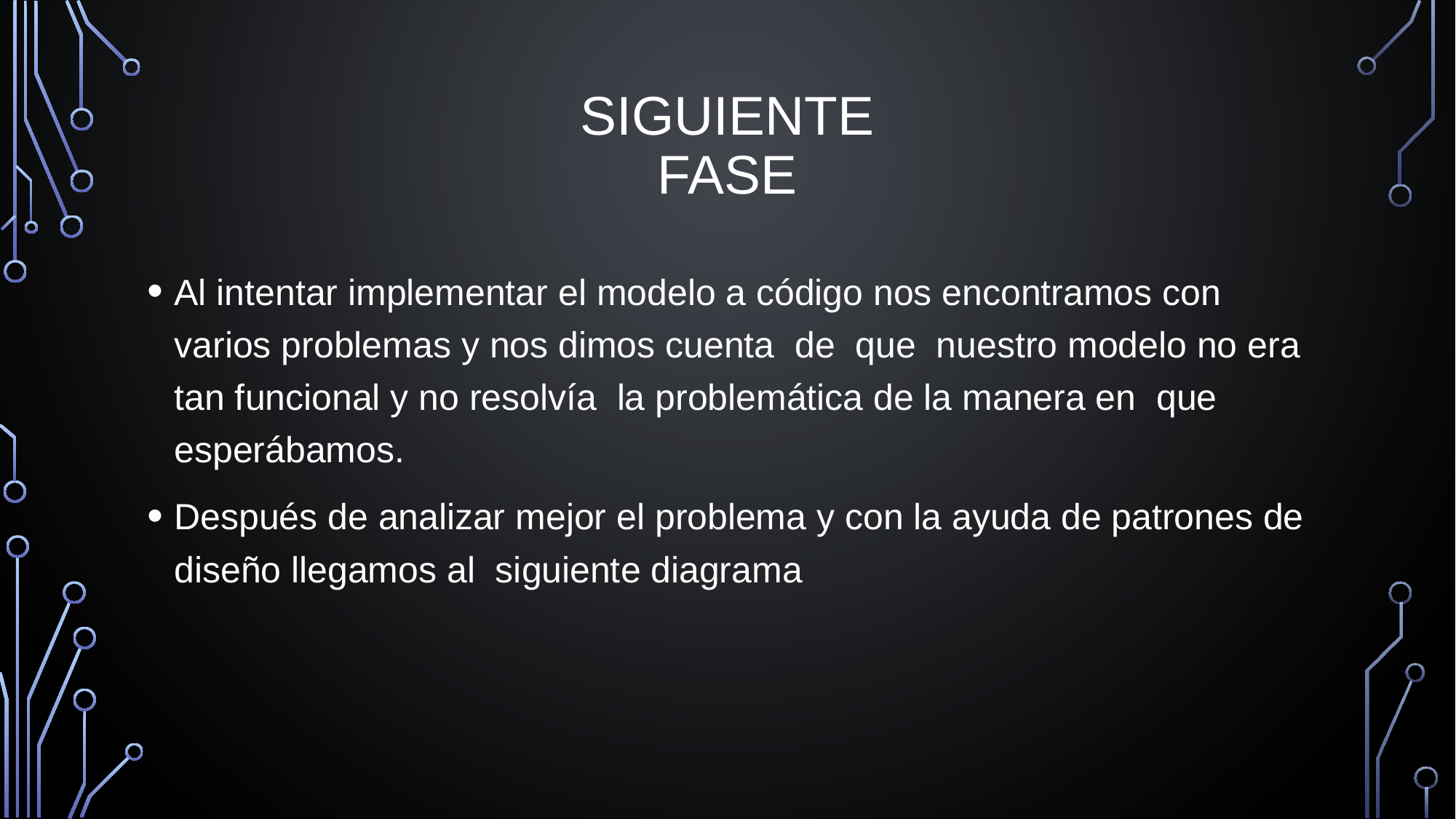

# SIGUIENTE FASE
Al intentar implementar el modelo a código nos encontramos con varios problemas y nos dimos cuenta  de  que  nuestro modelo no era tan funcional y no resolvía  la problemática de la manera en  que esperábamos.
Después de analizar mejor el problema y con la ayuda de patrones de diseño llegamos al  siguiente diagrama